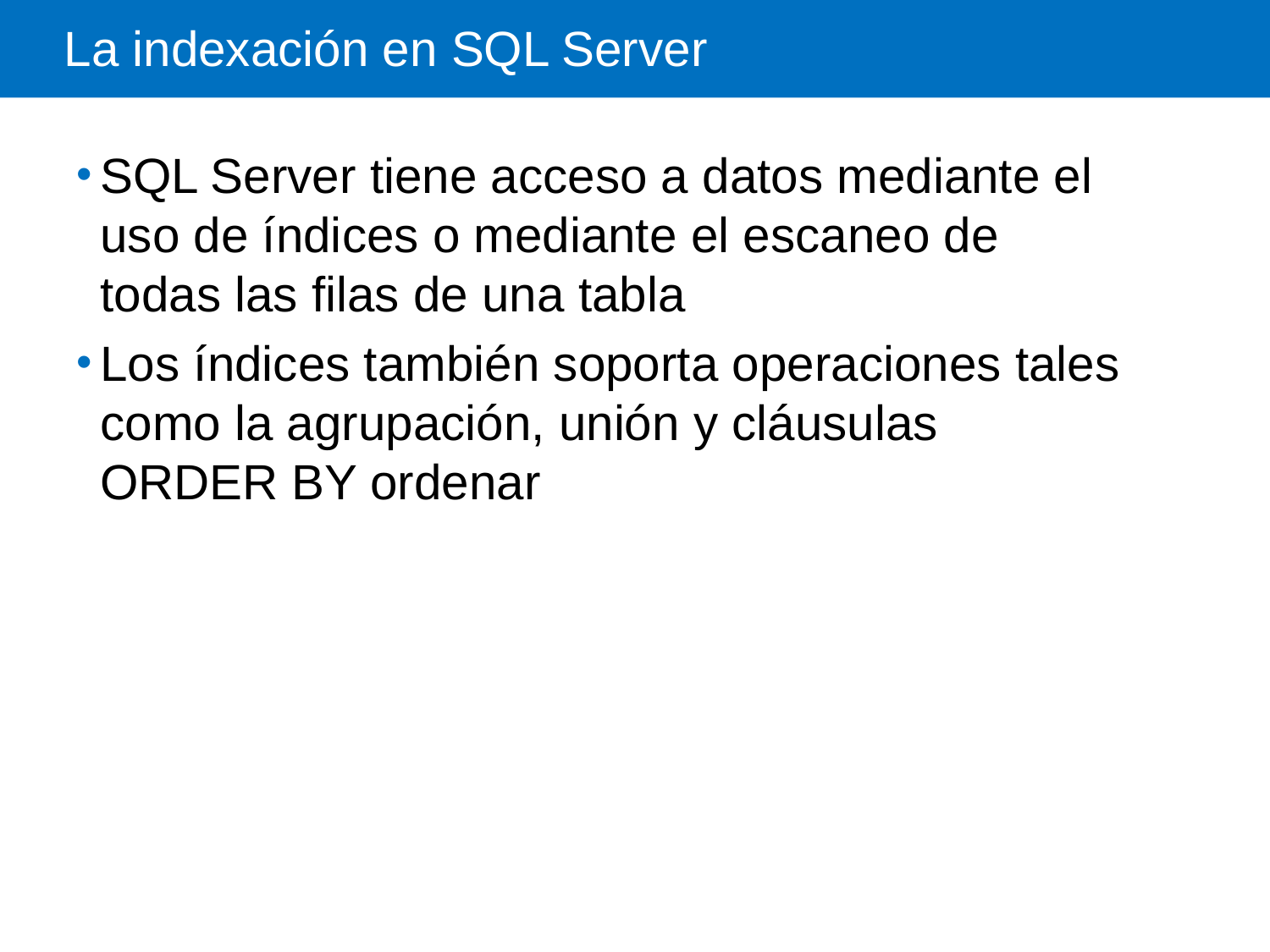

# La indexación en SQL Server
SQL Server tiene acceso a datos mediante el uso de índices o mediante el escaneo de todas las filas de una tabla
Los índices también soporta operaciones tales como la agrupación, unión y cláusulas ORDER BY ordenar